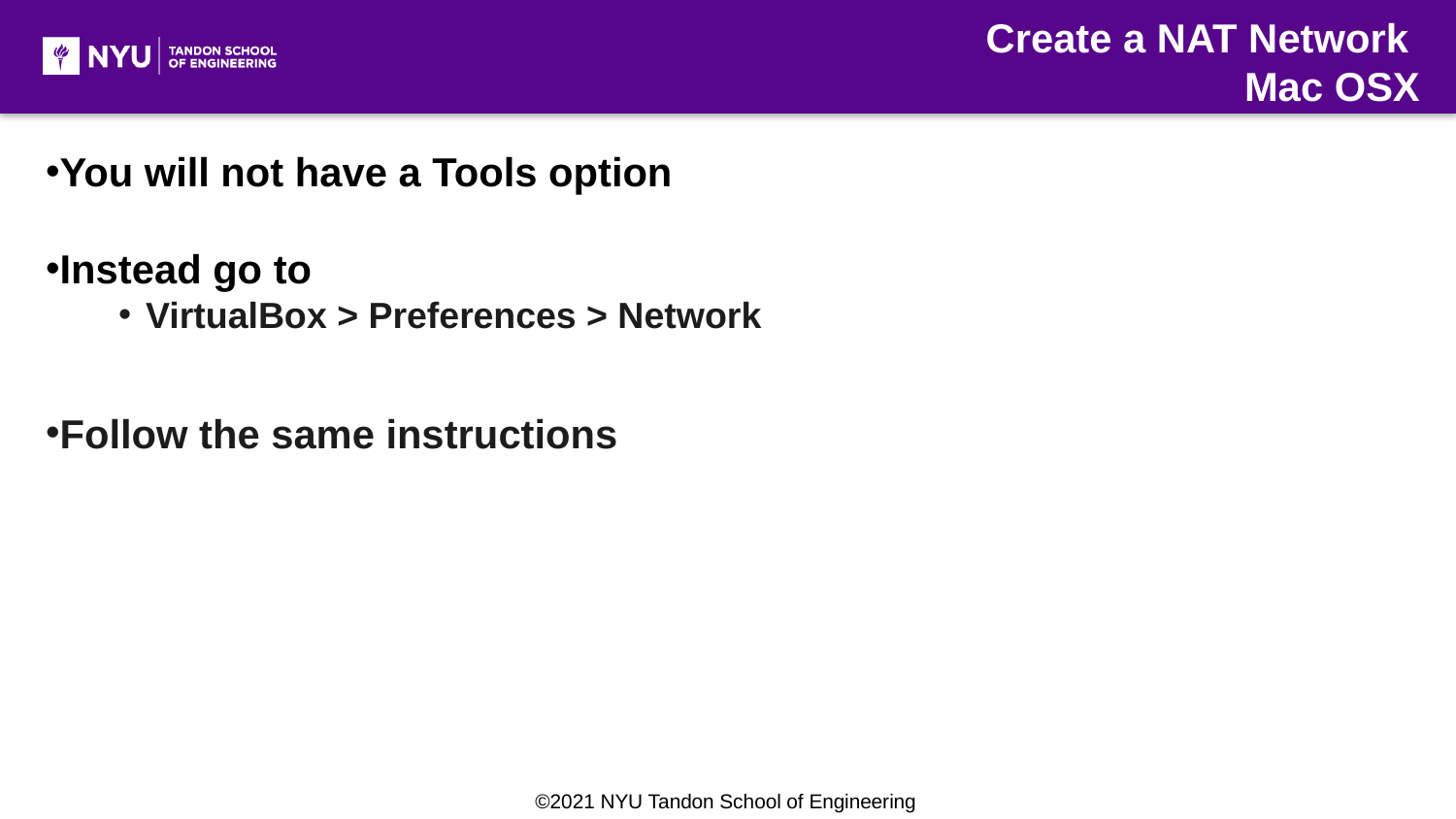

Create a NAT Network
Mac OSX
You will not have a Tools option

Instead go to
VirtualBox > Preferences > Network

Follow the same instructions